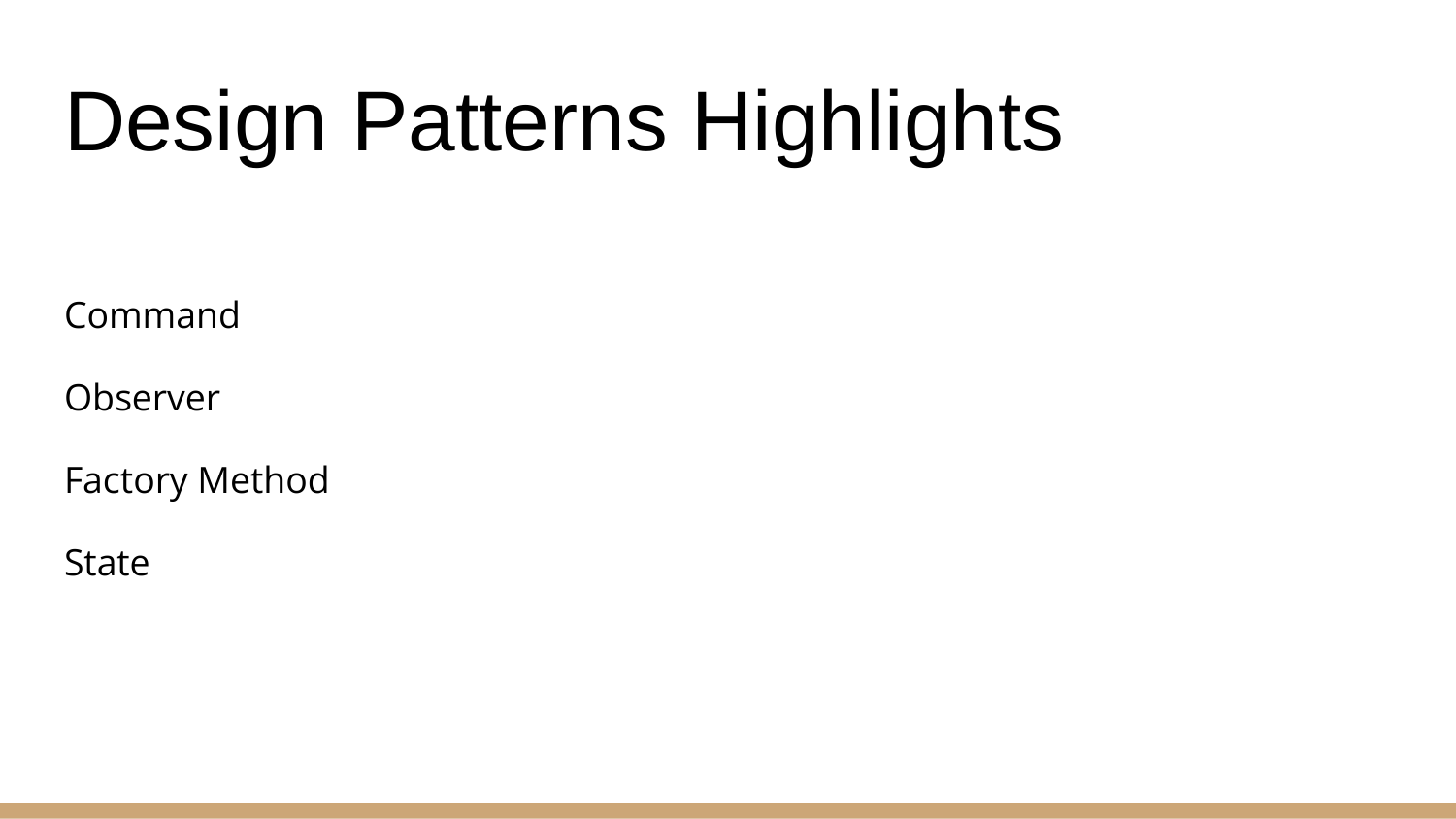

# Design Patterns Highlights

Command
Observer
Factory Method
State